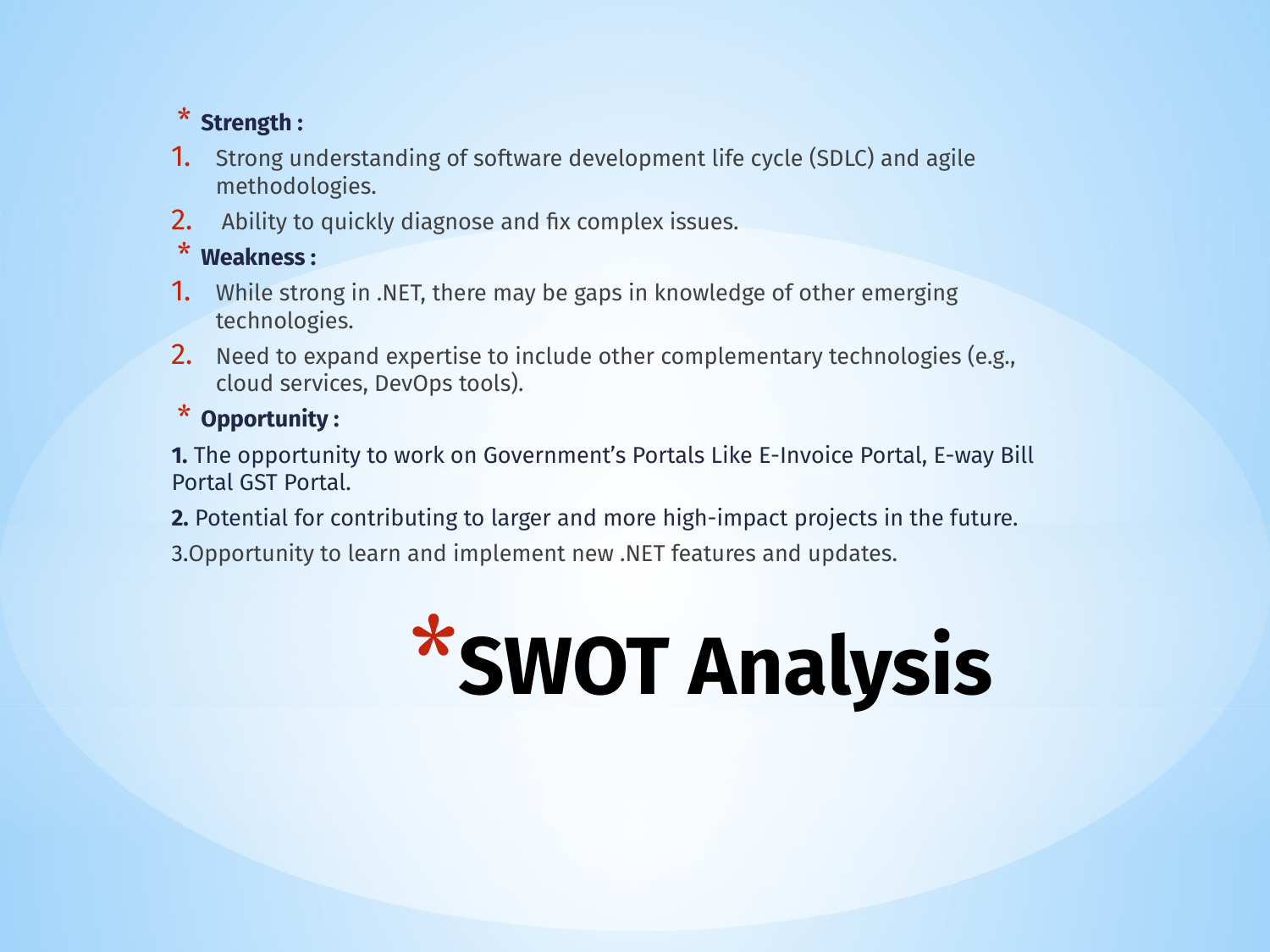

Strength :
Strong understanding of software development life cycle (SDLC) and agile methodologies.
 Ability to quickly diagnose and fix complex issues.
Weakness :
While strong in .NET, there may be gaps in knowledge of other emerging technologies.
Need to expand expertise to include other complementary technologies (e.g., cloud services, DevOps tools).
Opportunity :
1. The opportunity to work on Government’s Portals Like E-Invoice Portal, E-way Bill Portal GST Portal.
2. Potential for contributing to larger and more high-impact projects in the future.
3.Opportunity to learn and implement new .NET features and updates.
# SWOT Analysis